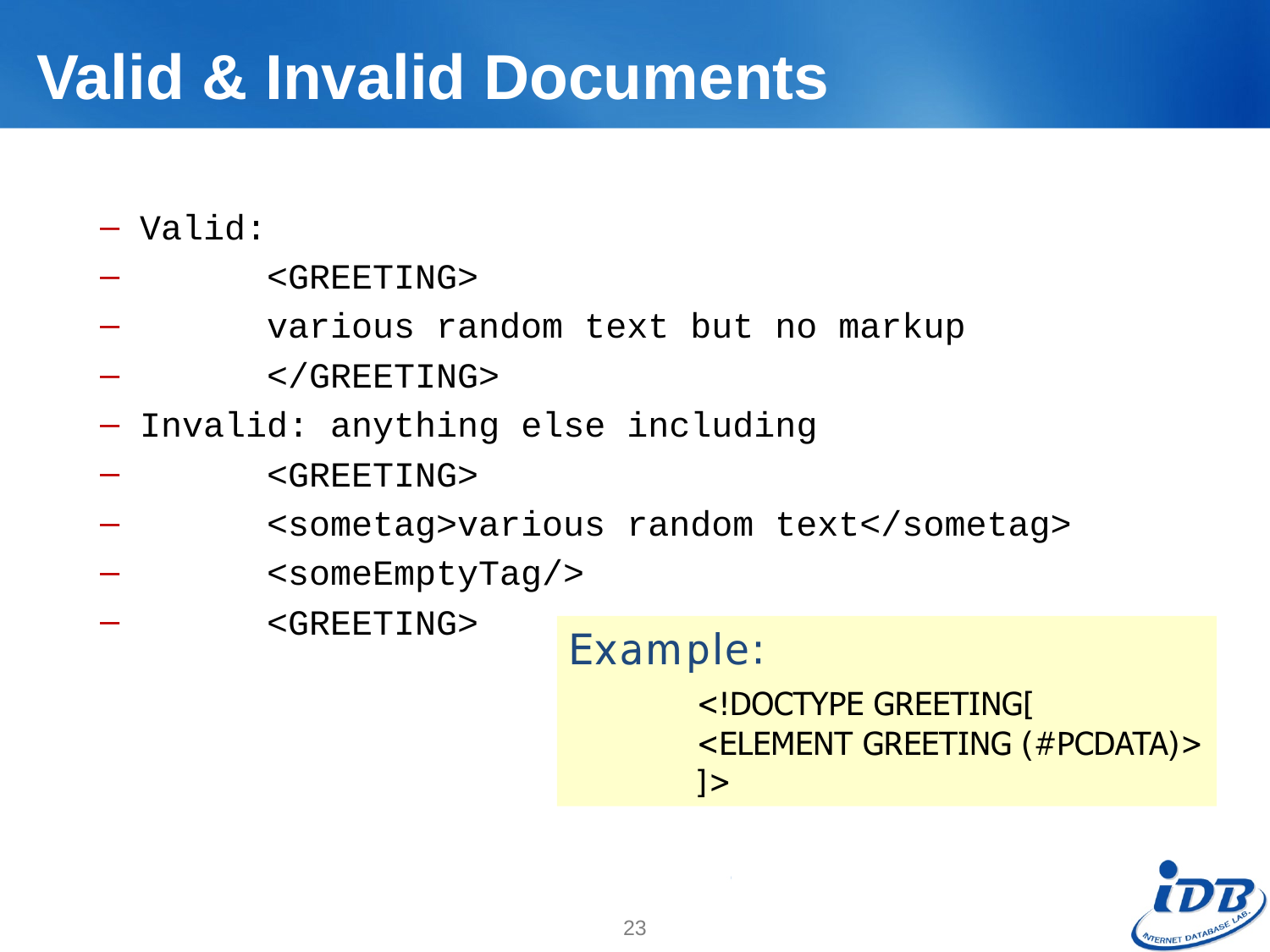

# Valid & Invalid Documents

Valid:
	<GREETING>
	various random text but no markup
	</GREETING>
Invalid: anything else including
	<GREETING>
  	<sometag>various random text</sometag>
  	<someEmptyTag/>
	<GREETING>
Example:
	<!DOCTYPE GREETING[
	<ELEMENT GREETING (#PCDATA)>
	]>
23